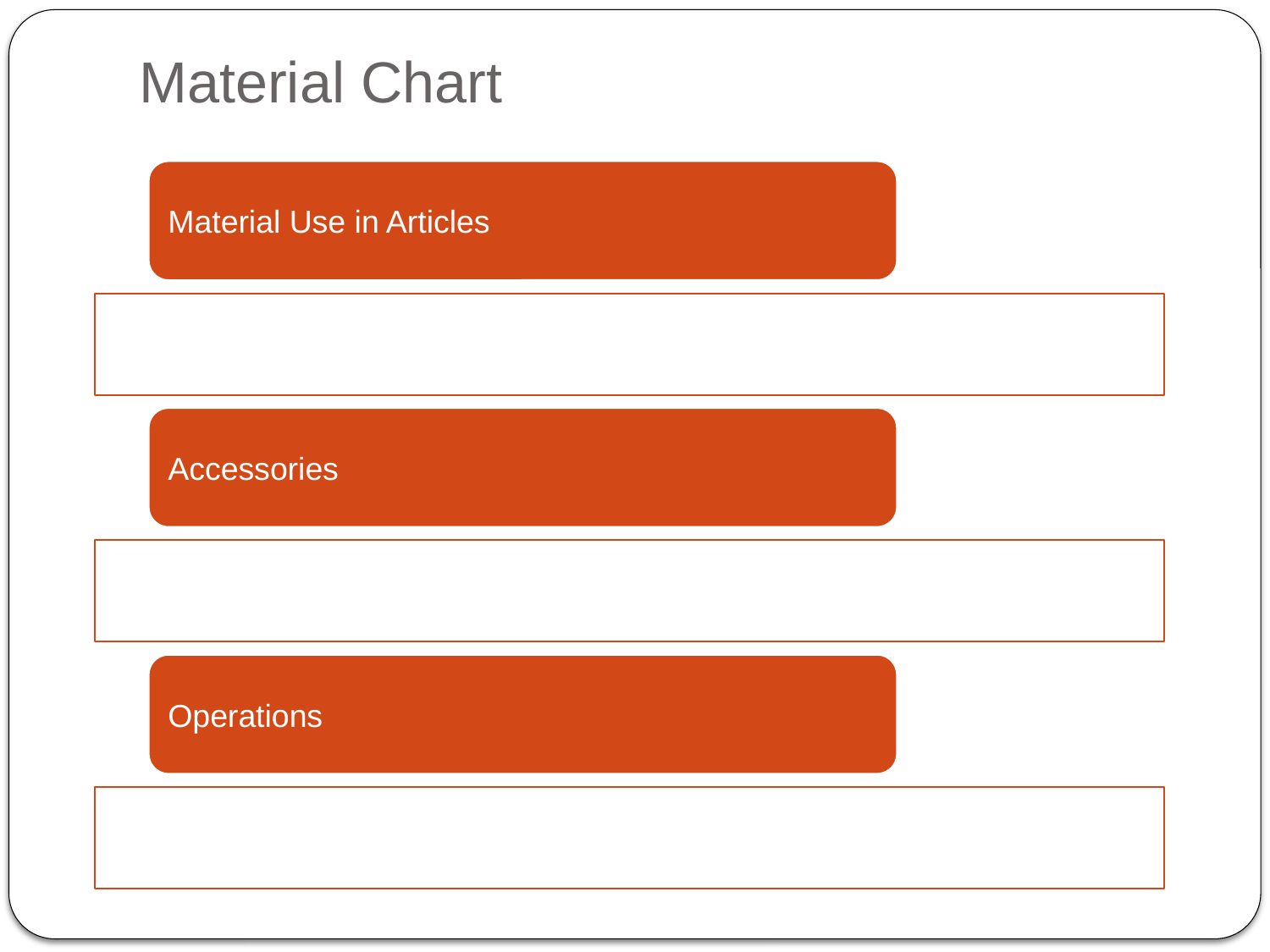

# Material Chart
Material Use in Articles
Accessories
Operations